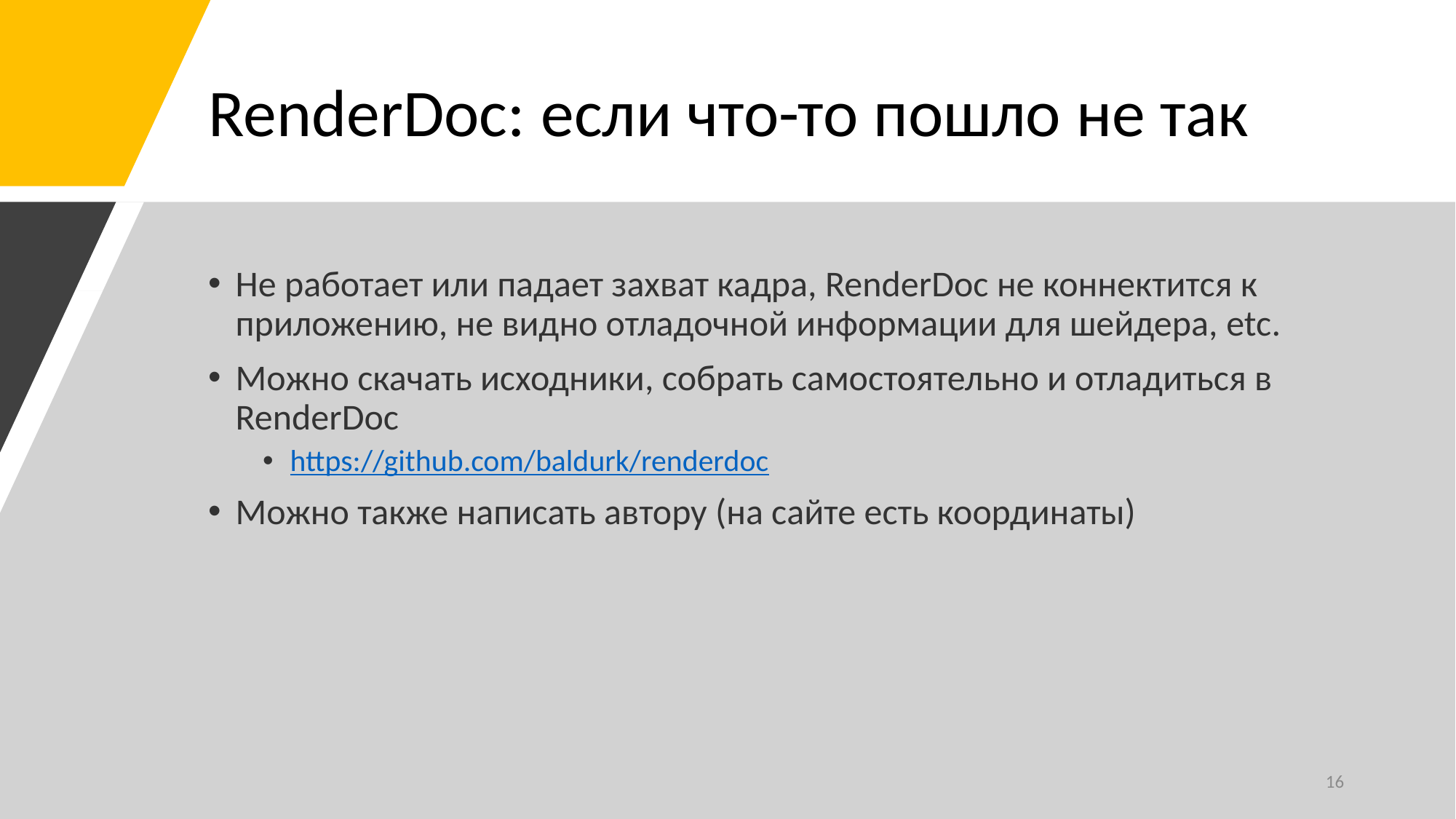

# RenderDoc: если что-то пошло не так

Не работает или падает захват кадра, RenderDoc не коннектится к приложению, не видно отладочной информации для шейдера, etc.
Можно скачать исходники, собрать самостоятельно и отладиться в RenderDoc
https://github.com/baldurk/renderdoc
Можно также написать автору (на сайте есть координаты)
16